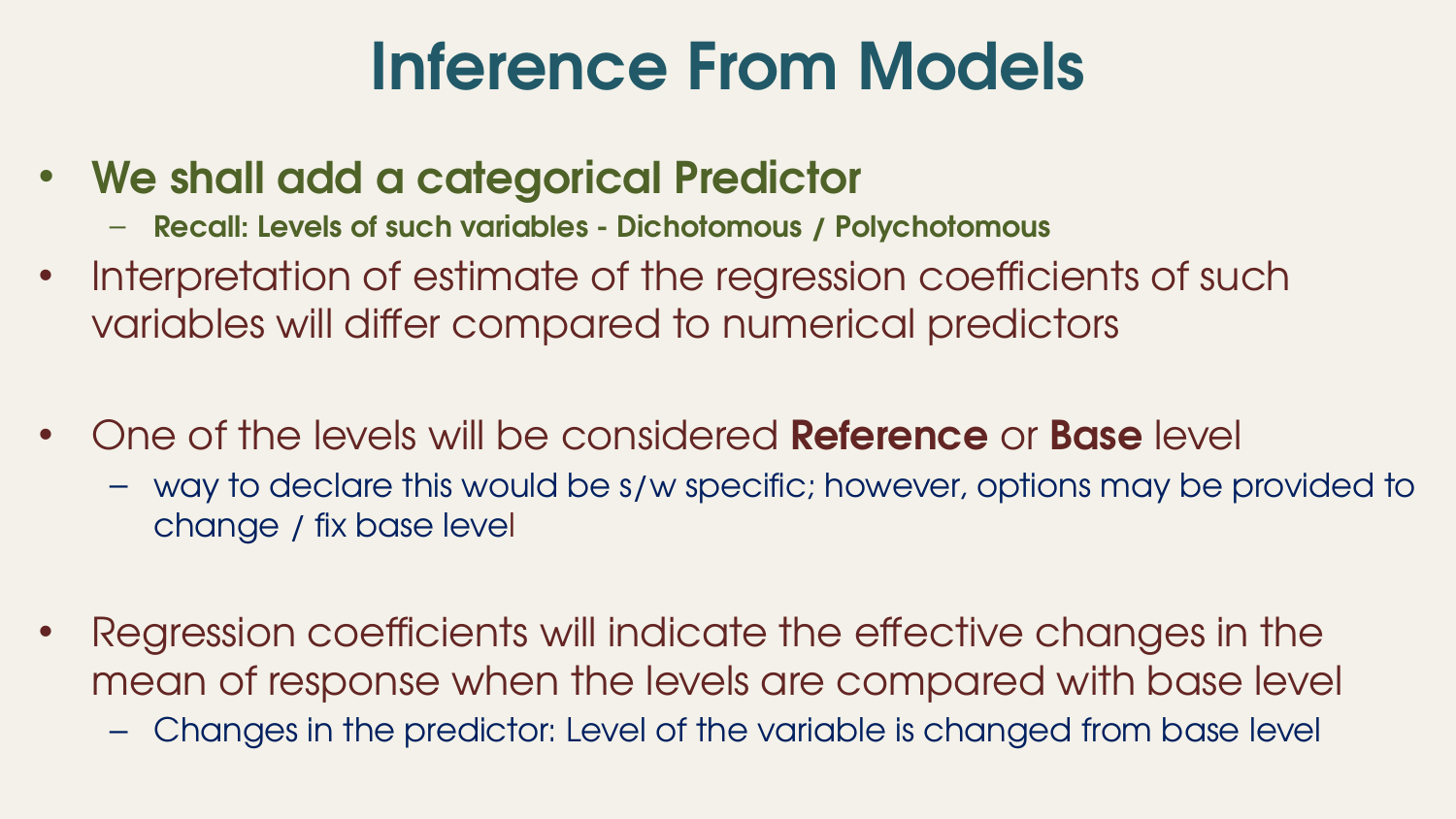

# Inference From Models
We shall add a categorical Predictor
Recall: Levels of such variables - Dichotomous / Polychotomous
Interpretation of estimate of the regression coefficients of such variables will differ compared to numerical predictors

One of the levels will be considered Reference or Base level
way to declare this would be s/w specific; however, options may be provided to change / fix base level

Regression coefficients will indicate the effective changes in the mean of response when the levels are compared with base level
Changes in the predictor: Level of the variable is changed from base level